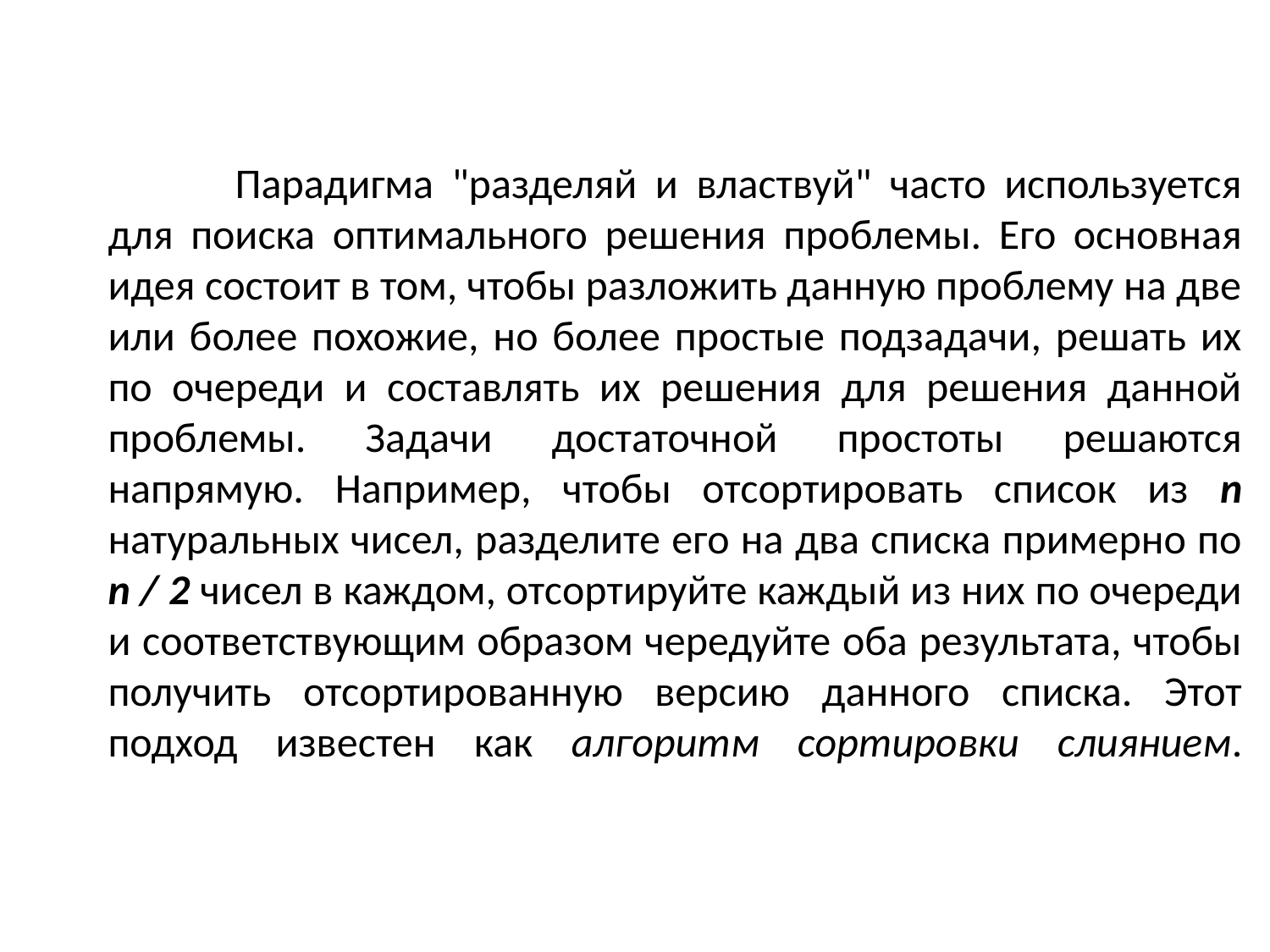

# Парадигма "разделяй и властвуй" часто используется для поиска оптимального решения проблемы. Его основная идея состоит в том, чтобы разложить данную проблему на две или более похожие, но более простые подзадачи, решать их по очереди и составлять их решения для решения данной проблемы. Задачи достаточной простоты решаются напрямую. Например, чтобы отсортировать список из n натуральных чисел, разделите его на два списка примерно по n / 2 чисел в каждом, отсортируйте каждый из них по очереди и соответствующим образом чередуйте оба результата, чтобы получить отсортированную версию данного списка. Этот подход известен как алгоритм сортировки слиянием.